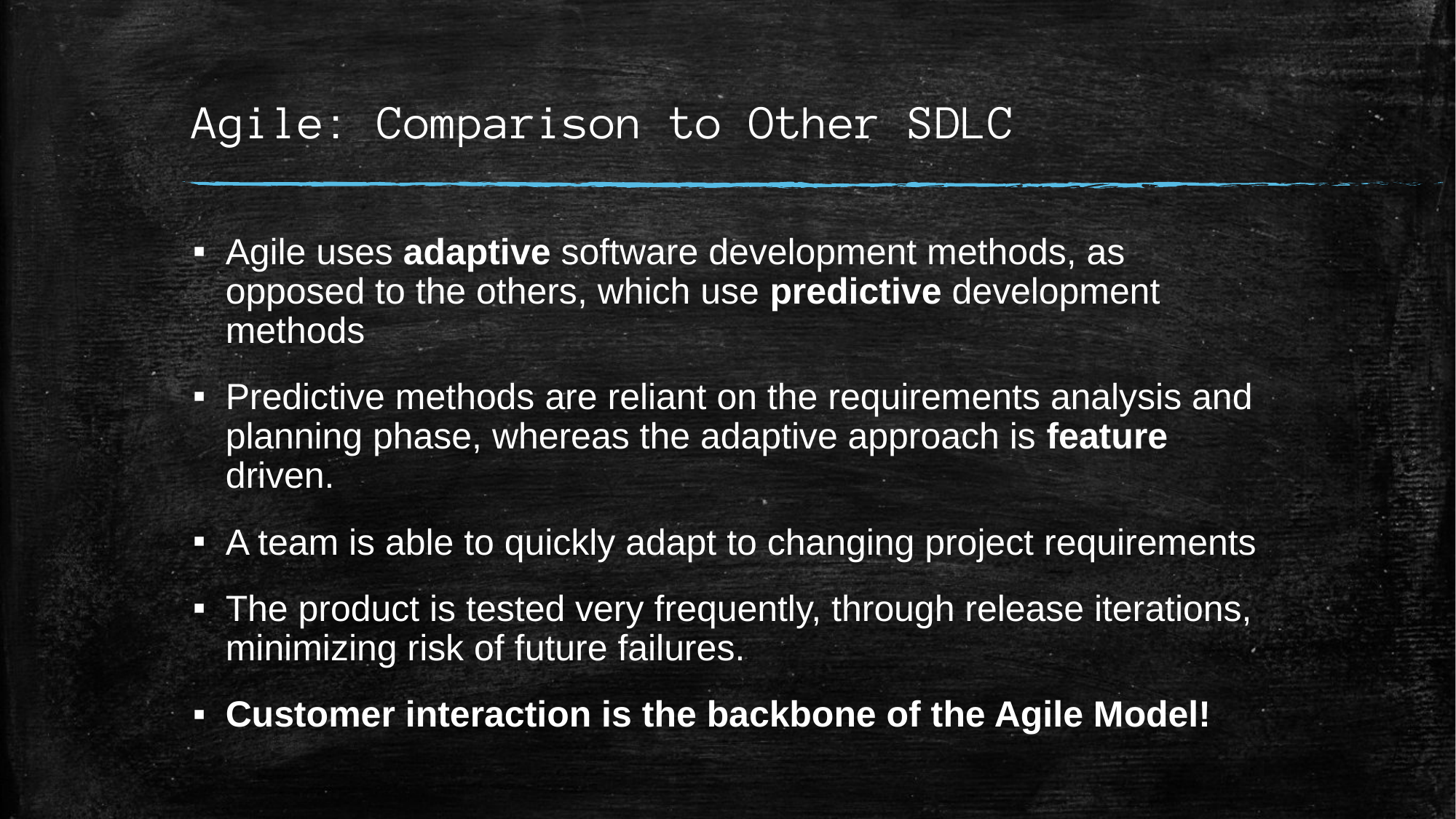

# Agile: Comparison to Other SDLC
Agile uses adaptive software development methods, as opposed to the others, which use predictive development methods
Predictive methods are reliant on the requirements analysis and planning phase, whereas the adaptive approach is feature driven.
A team is able to quickly adapt to changing project requirements
The product is tested very frequently, through release iterations, minimizing risk of future failures.
Customer interaction is the backbone of the Agile Model!